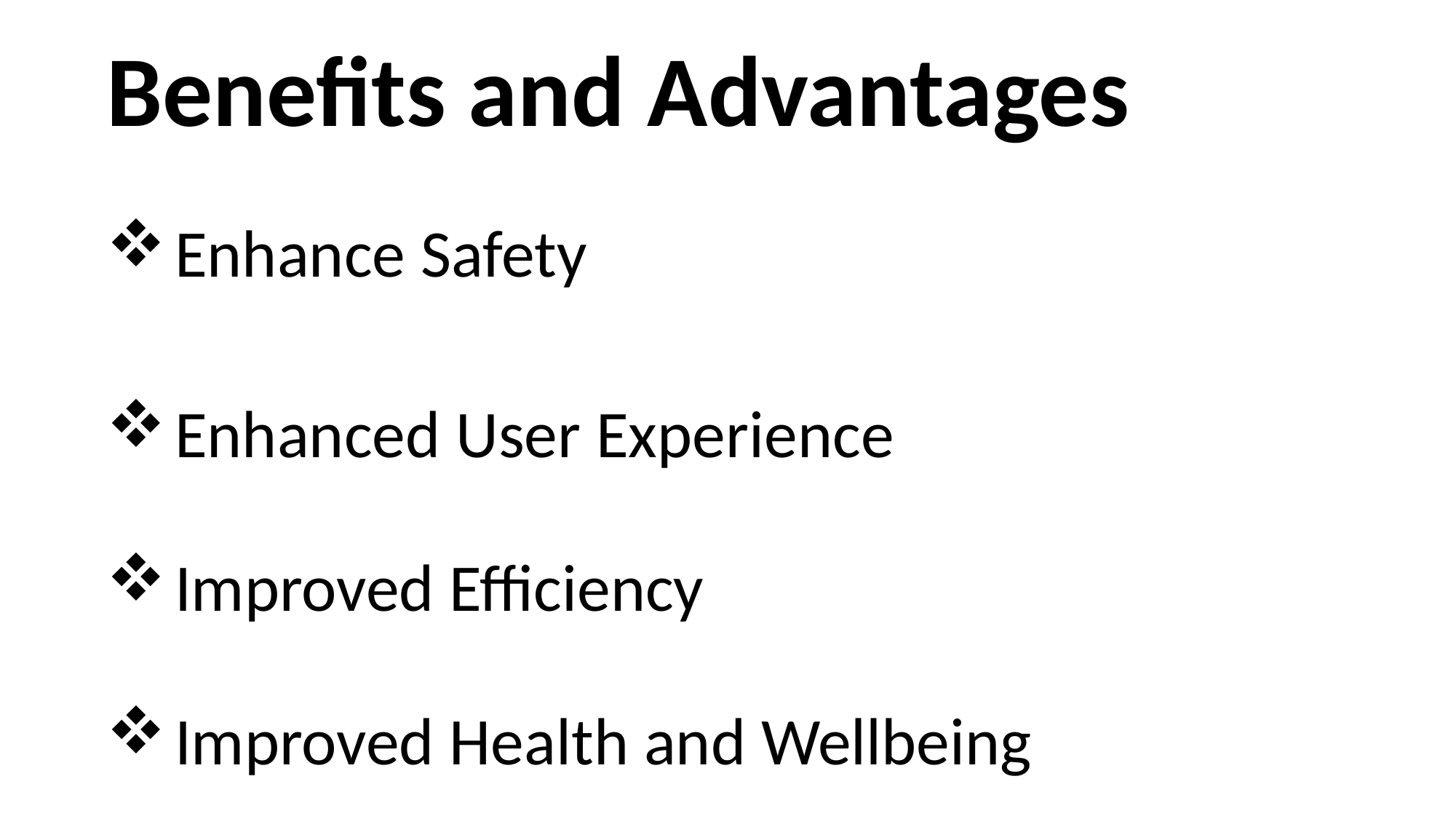

Benefits and Advantages​
Enhance Safety
Enhanced User Experience
Improved Efficiency
Improved Health and Wellbeing